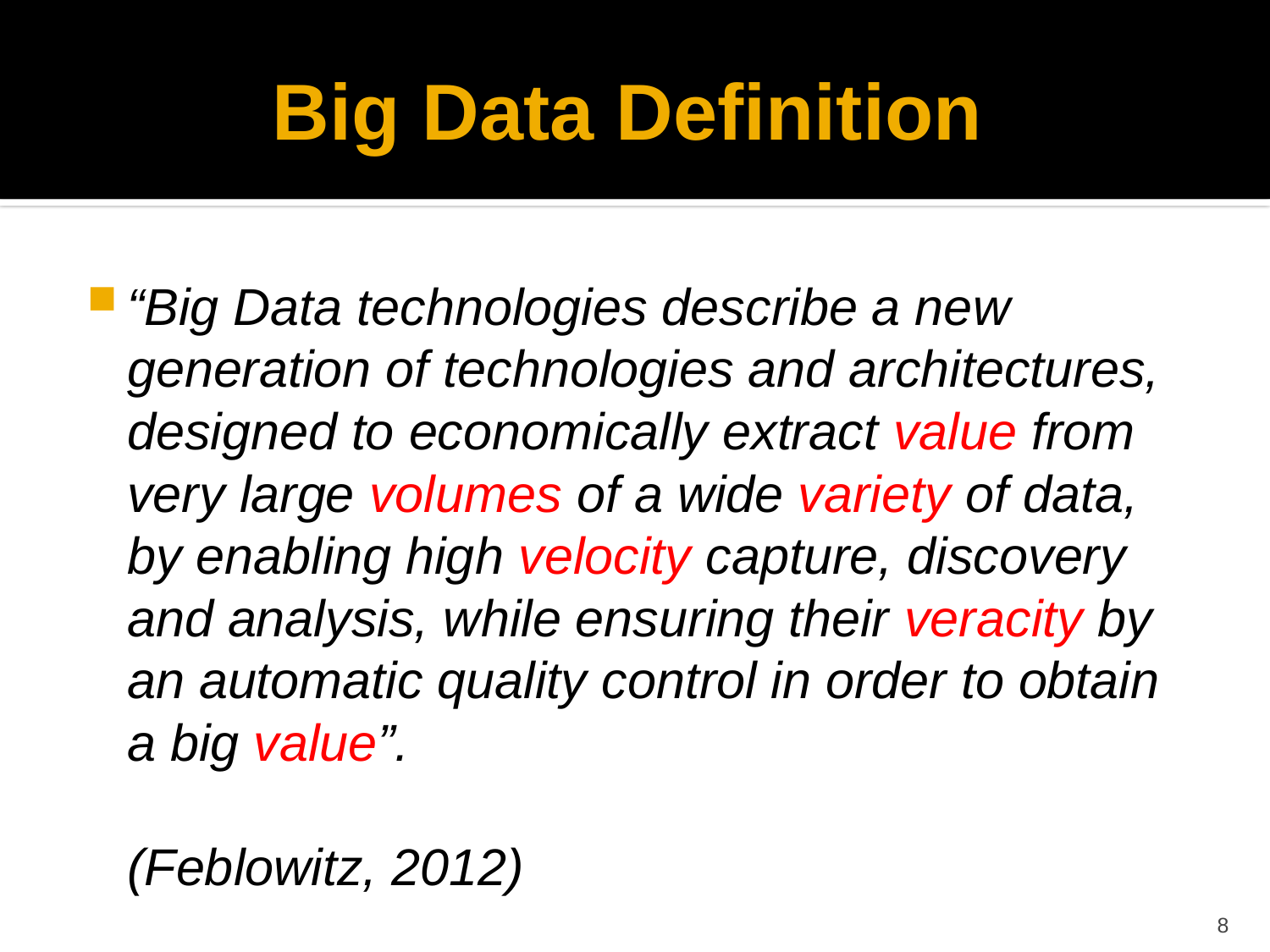

# Big Data Definition

“Big Data technologies describe a new generation of technologies and architectures, designed to economically extract value from very large volumes of a wide variety of data, by enabling high velocity capture, discovery and analysis, while ensuring their veracity by an automatic quality control in order to obtain a big value”.
                                                                (Feblowitz, 2012)
8